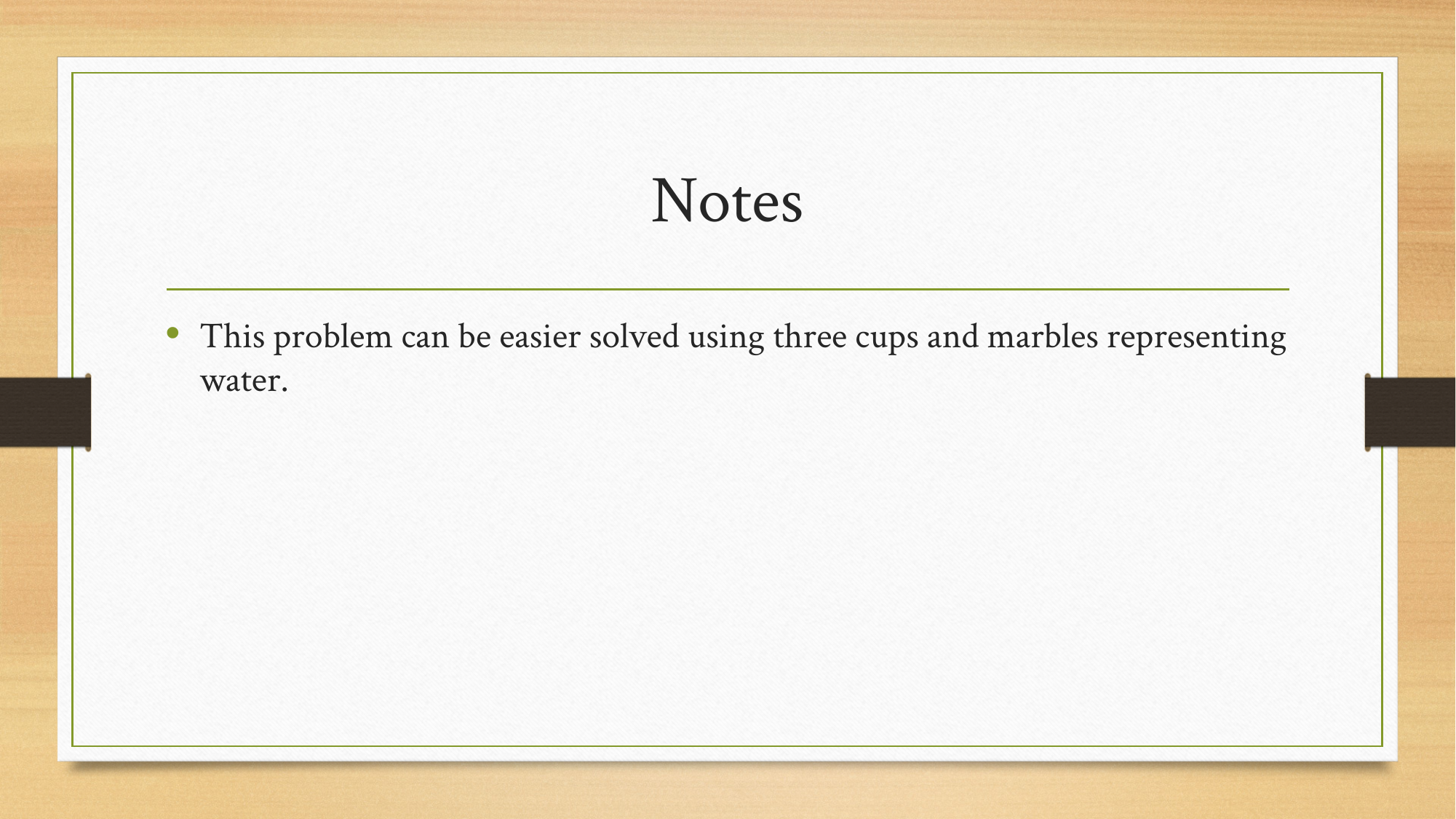

# Notes
This problem can be easier solved using three cups and marbles representing water.